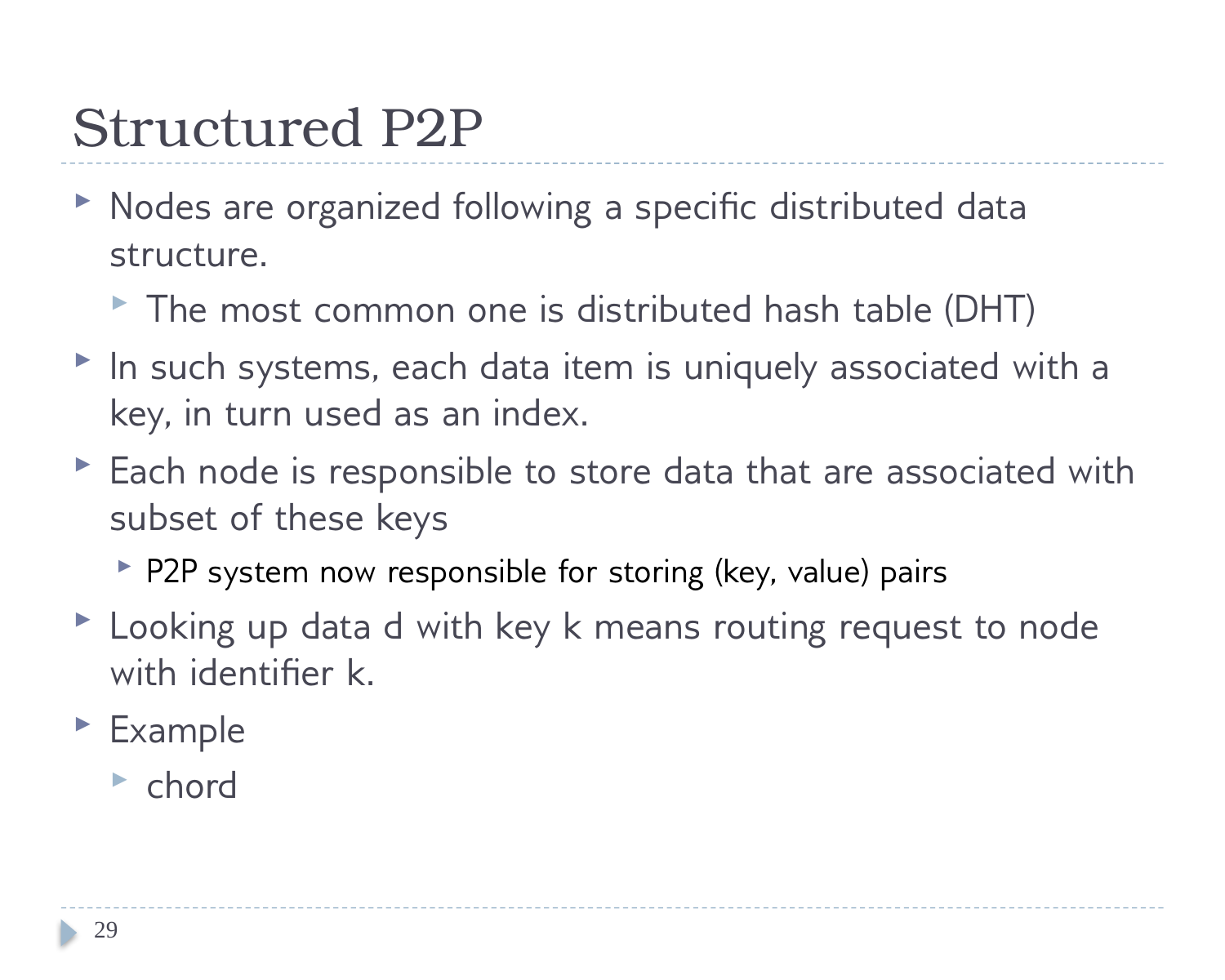

# Structured P2P
Nodes are organized following a specific distributed data structure.
The most common one is distributed hash table (DHT)
In such systems, each data item is uniquely associated with a key, in turn used as an index.
Each node is responsible to store data that are associated with subset of these keys
P2P system now responsible for storing (key, value) pairs
Looking up data d with key k means routing request to node with identifier k.
Example
chord

29